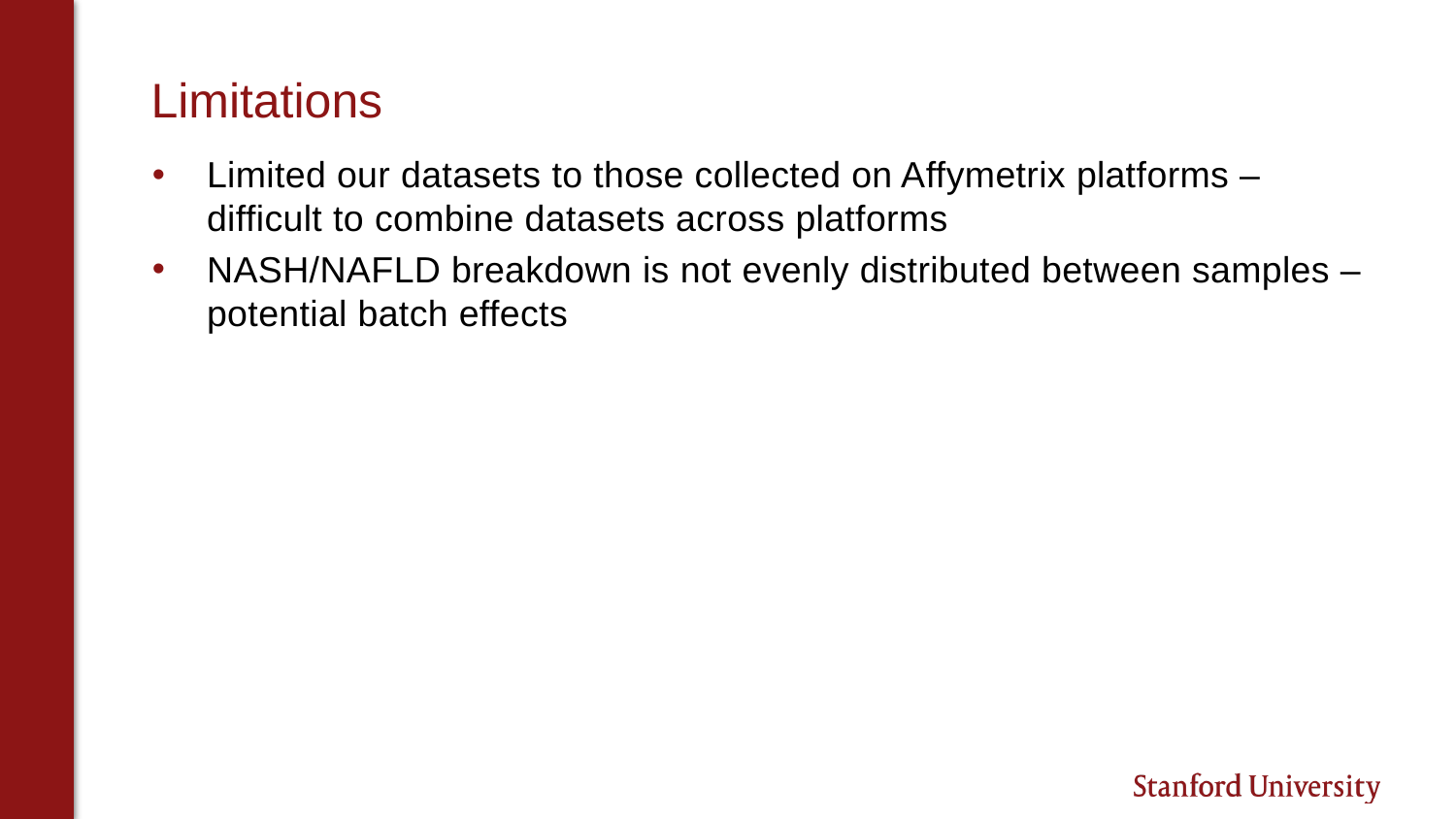

# Limitations
Limited our datasets to those collected on Affymetrix platforms – difficult to combine datasets across platforms
NASH/NAFLD breakdown is not evenly distributed between samples – potential batch effects